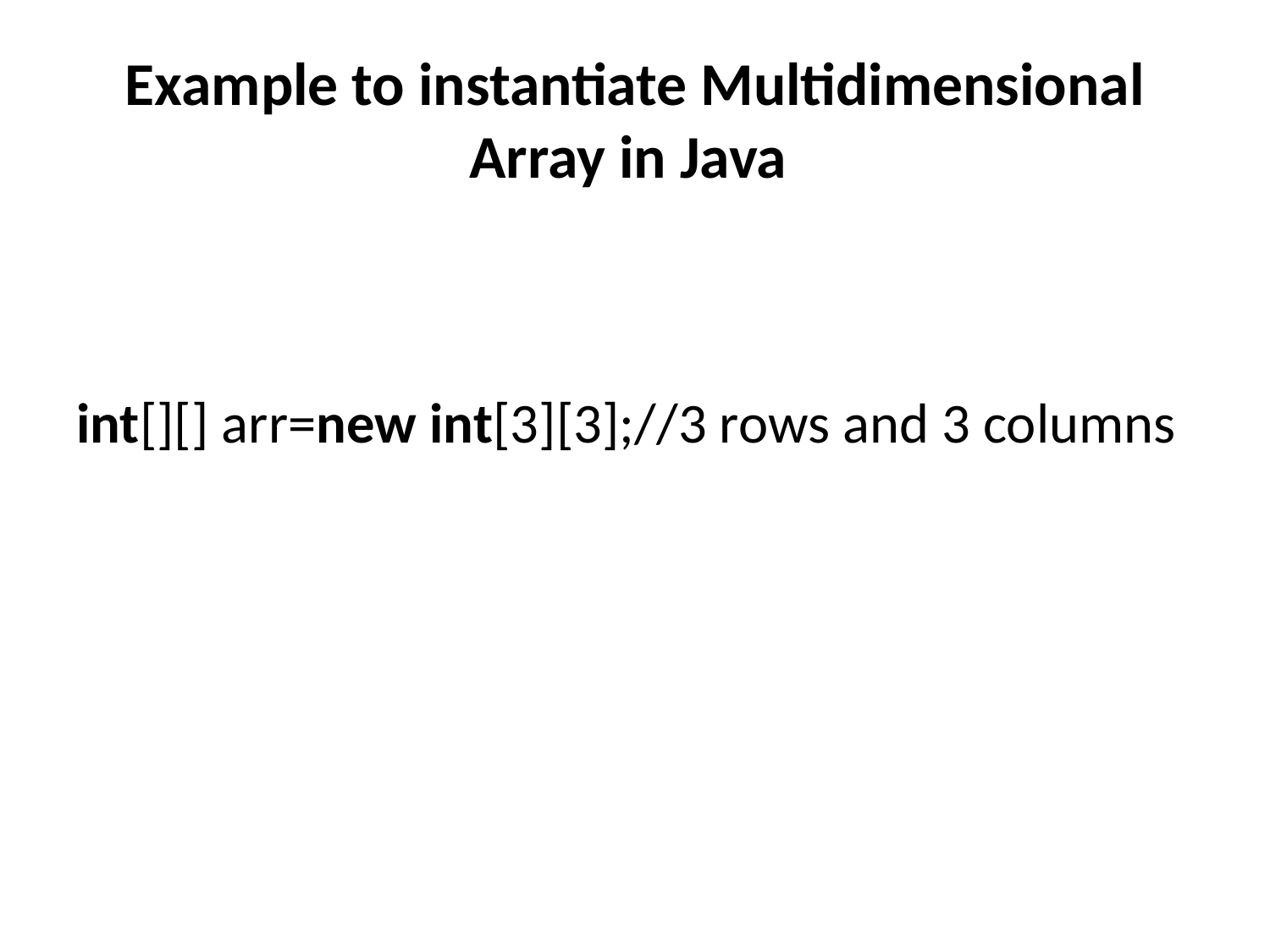

# Example to instantiate Multidimensional Array in Java

int[][] arr=new int[3][3];//3 rows and 3 columns